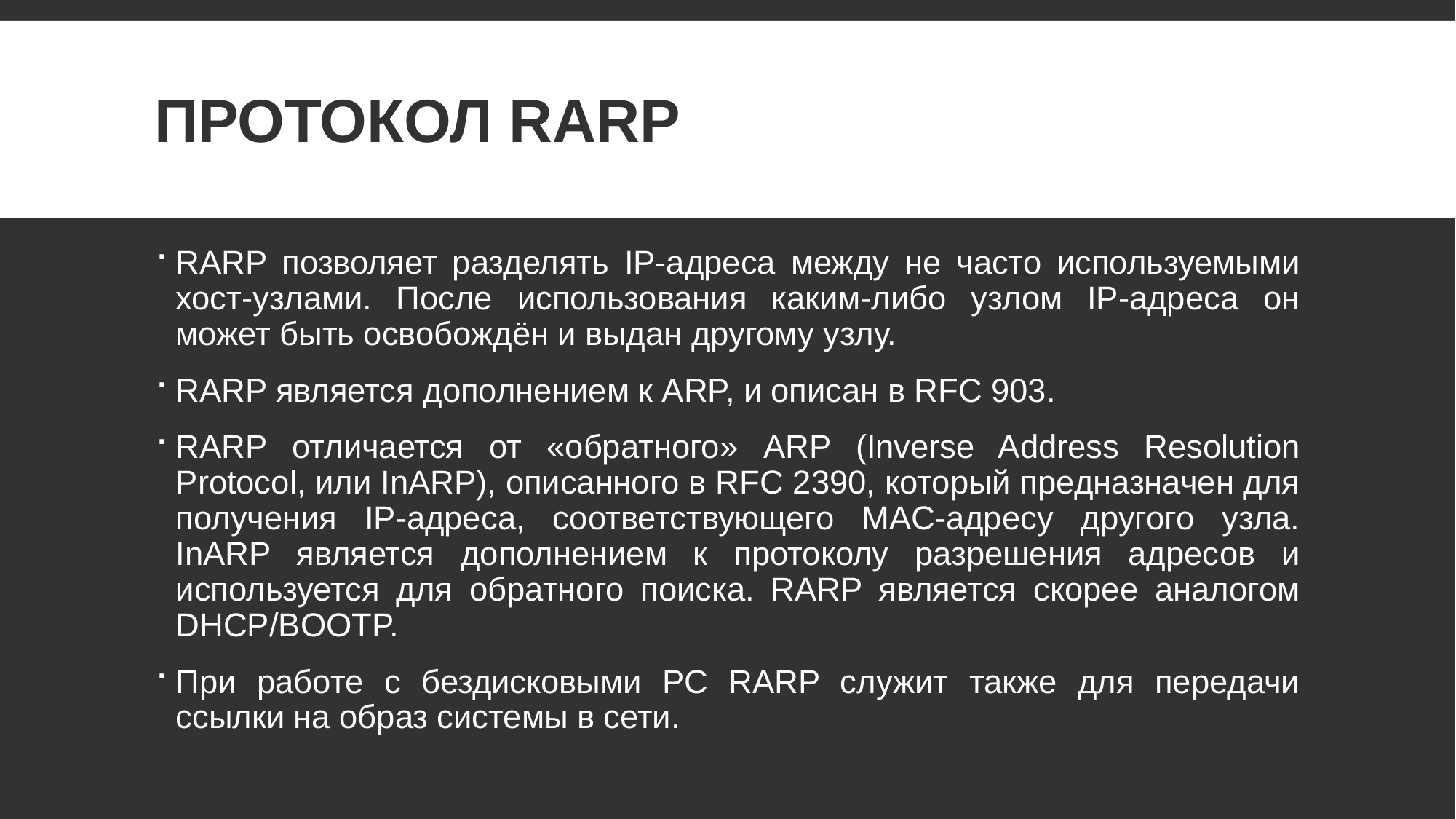

# Протокол RARP
RARP позволяет разделять IP-адреса между не часто используемыми хост-узлами. После использования каким-либо узлом IP-адреса он может быть освобождён и выдан другому узлу.
RARP является дополнением к ARP, и описан в RFC 903.
RARP отличается от «обратного» ARP (Inverse Address Resolution Protocol, или InARP), описанного в RFC 2390, который предназначен для получения IP-адреса, соответствующего MAC-адресу другого узла. InARP является дополнением к протоколу разрешения адресов и используется для обратного поиска. RARP является скорее аналогом DHCP/BOOTP.
При работе с бездисковыми РС RARP служит также для передачи ссылки на образ системы в сети.